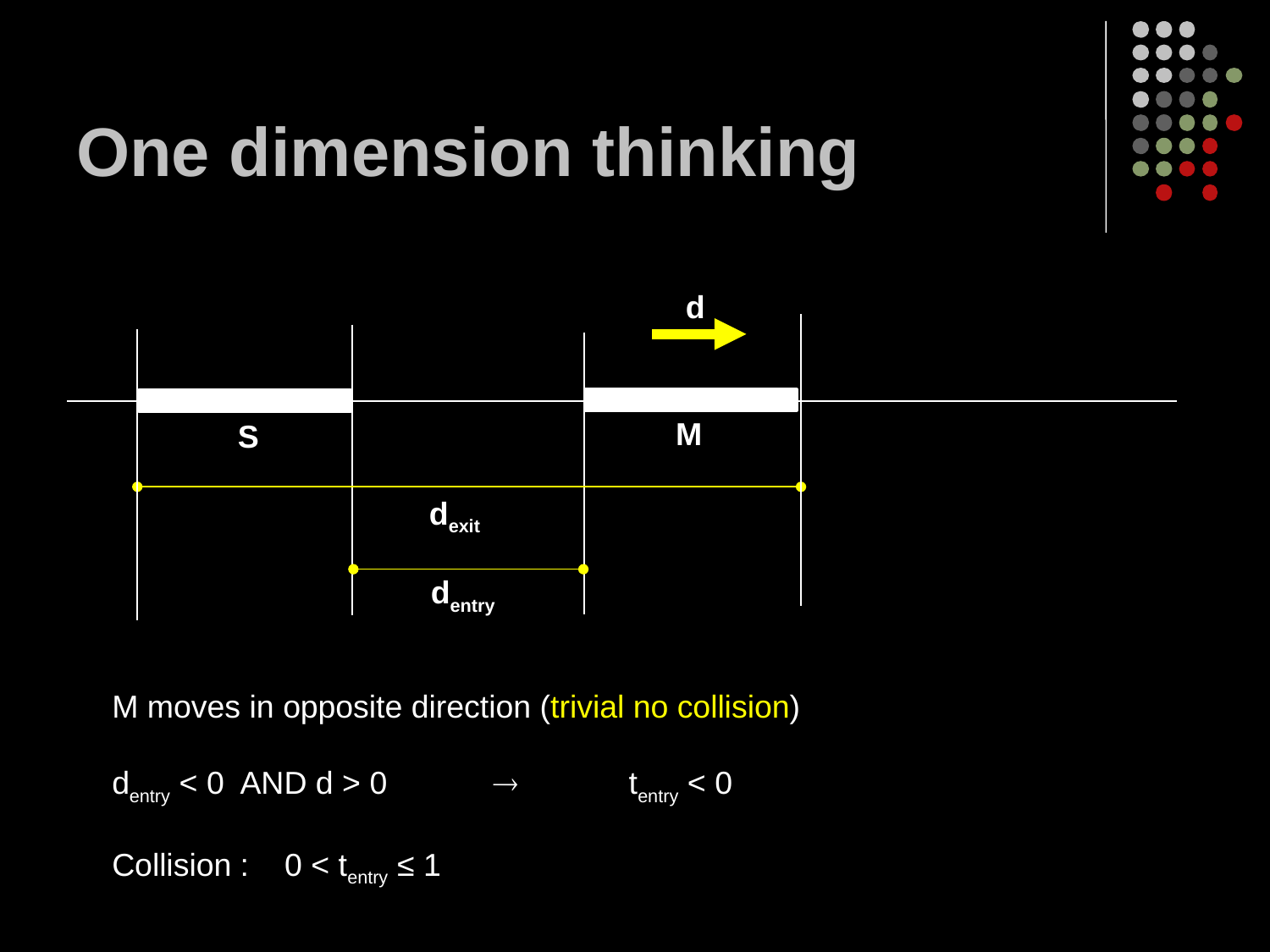

# One dimension thinking
d

M
S
dexit
dentry
M moves in opposite direction (trivial no collision)

dentry < 0  AND d > 0	→	 tentry < 0

Collision :    0 < tentry ≤ 1